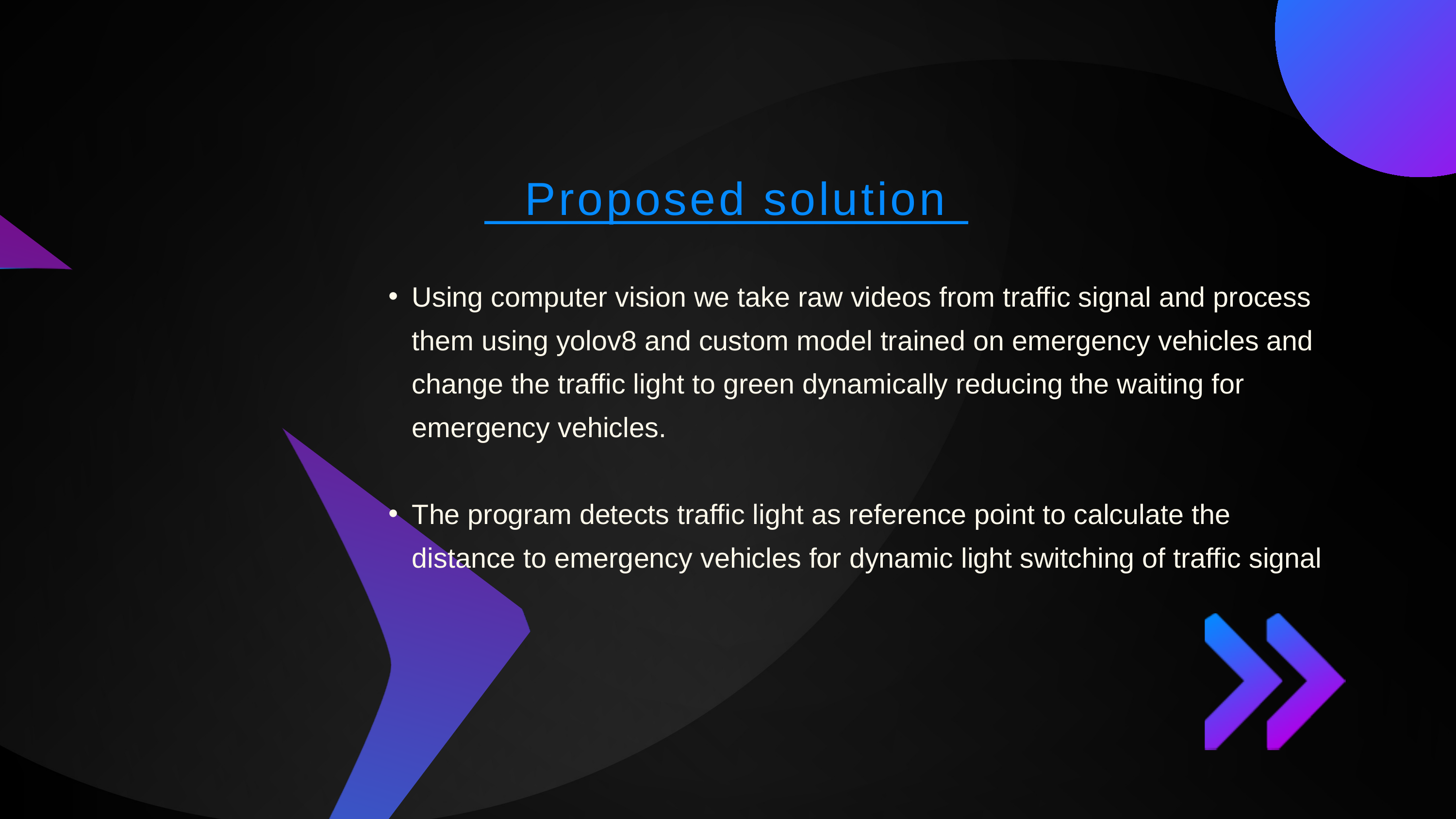

Proposed solution

Using computer vision we take raw videos from traffic signal and process them using yolov8 and custom model trained on emergency vehicles and change the traffic light to green dynamically reducing the waiting for emergency vehicles.

The program detects traffic light as reference point to calculate the distance to emergency vehicles for dynamic light switching of traffic signal